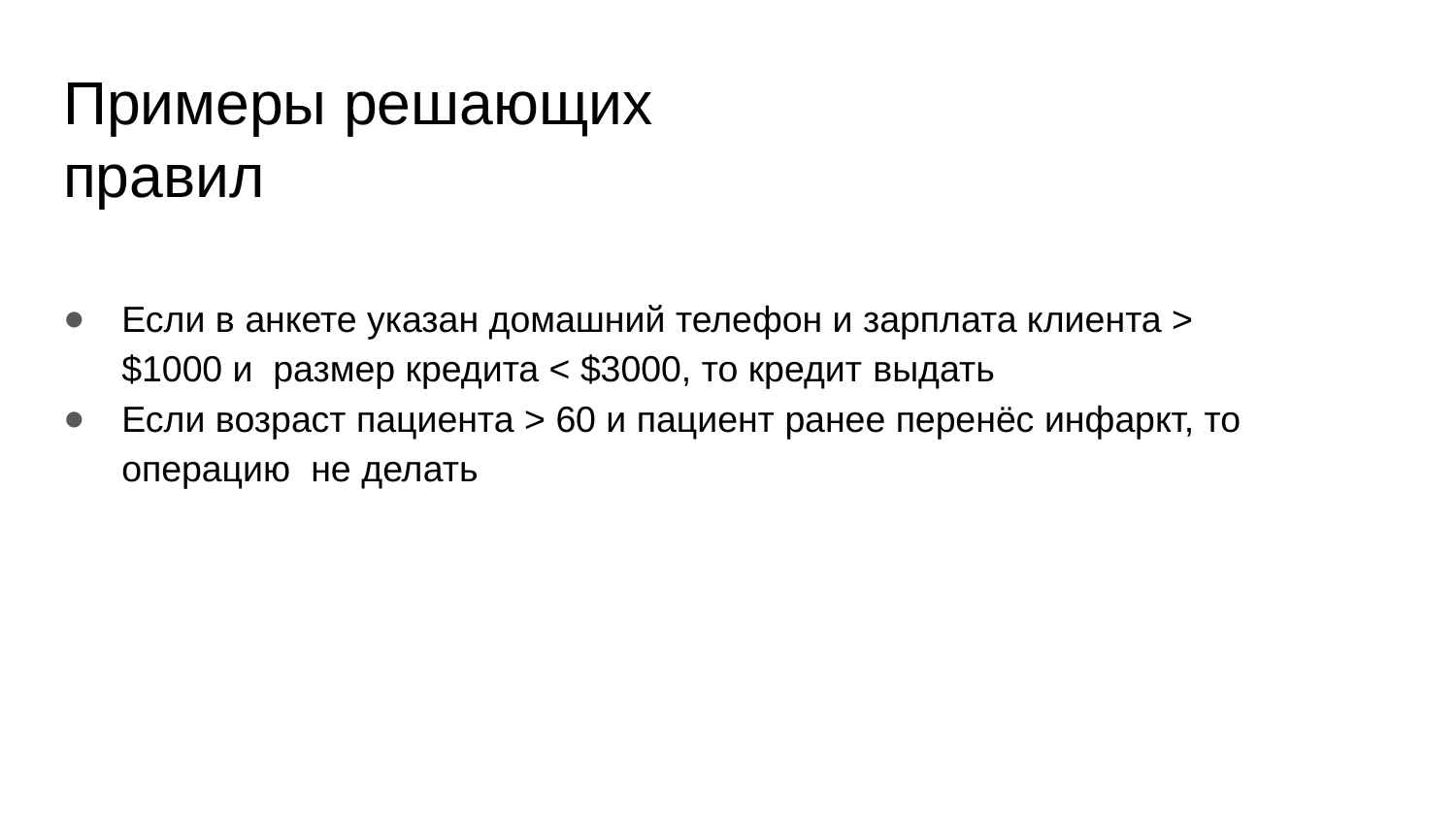

# Примеры решающих правил
Если в анкете указан домашний телефон и зарплата клиента > $1000 и  размер кредита < $3000, то кредит выдать
Если возраст пациента > 60 и пациент ранее перенёс инфаркт, то операцию  не делать